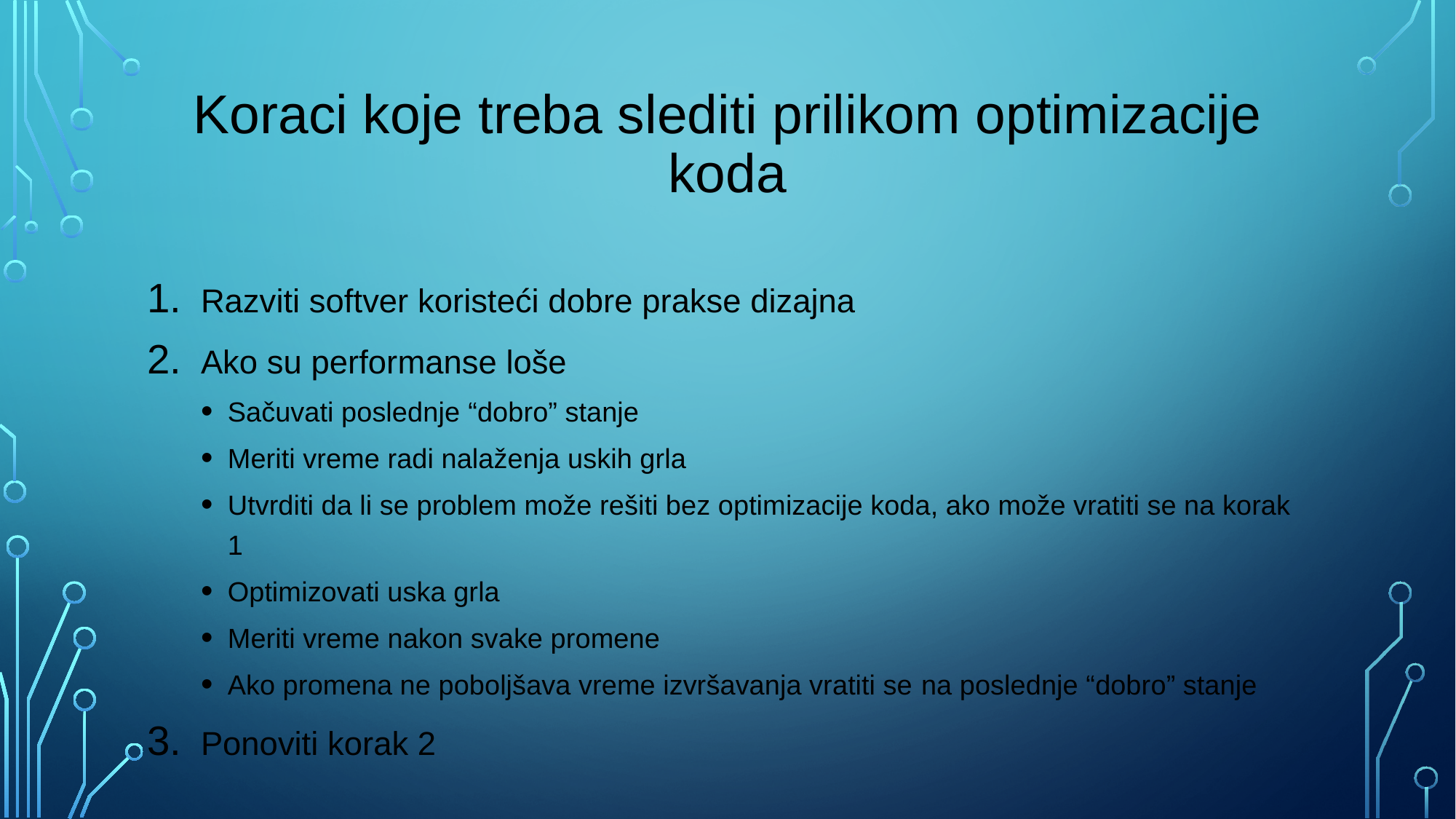

# Koraci koje treba slediti prilikom optimizacije koda
Razviti softver koristeći dobre prakse dizajna
Ako su performanse loše
Sačuvati poslednje “dobro” stanje
Meriti vreme radi nalaženja uskih grla
Utvrditi da li se problem može rešiti bez optimizacije koda, ako može vratiti se na korak 1
Optimizovati uska grla
Meriti vreme nakon svake promene
Ako promena ne poboljšava vreme izvršavanja vratiti se na poslednje “dobro” stanje
Ponoviti korak 2